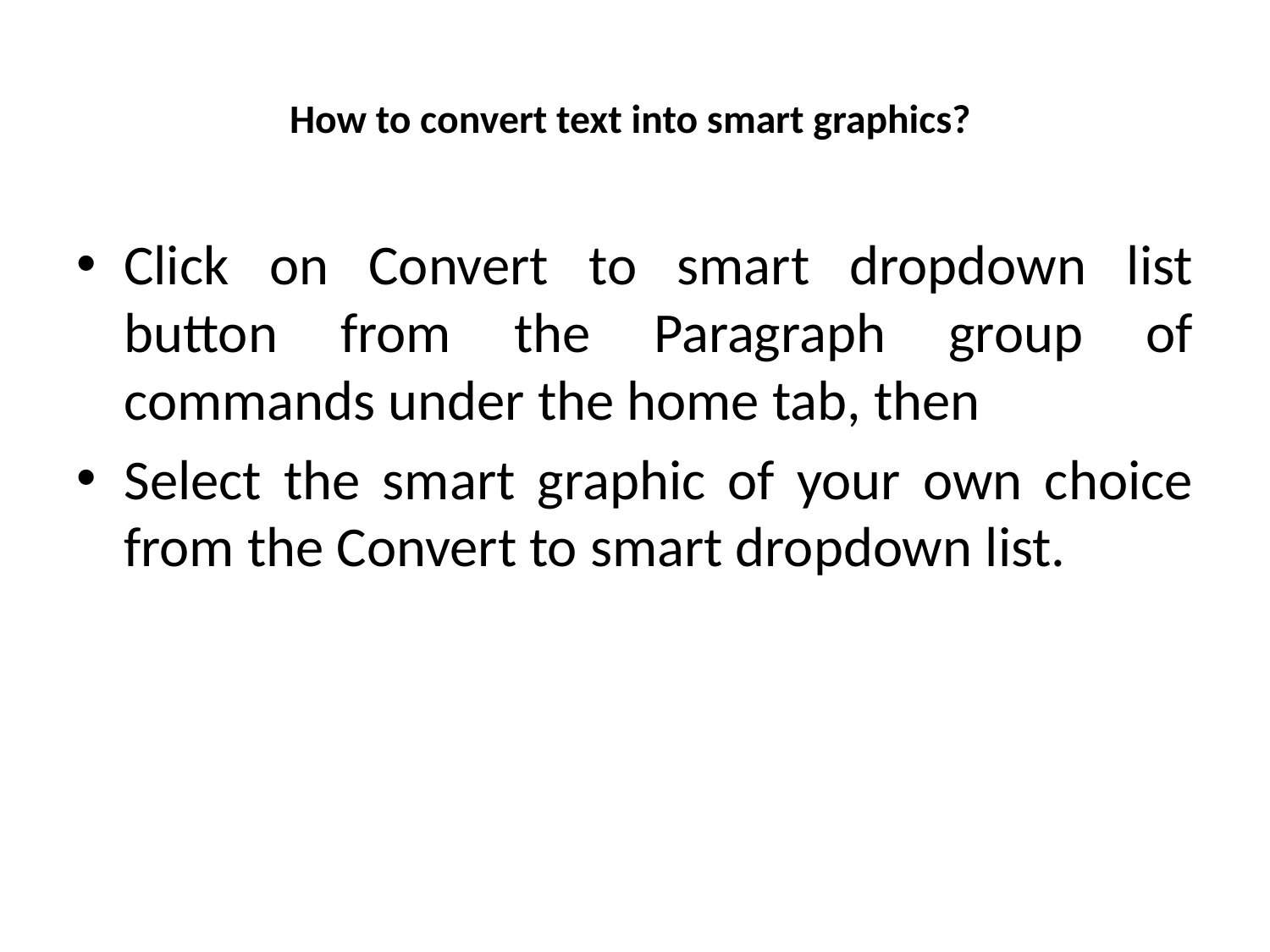

# How to convert text into smart graphics?
Click on Convert to smart dropdown list button from the Paragraph group of commands under the home tab, then
Select the smart graphic of your own choice from the Convert to smart dropdown list.